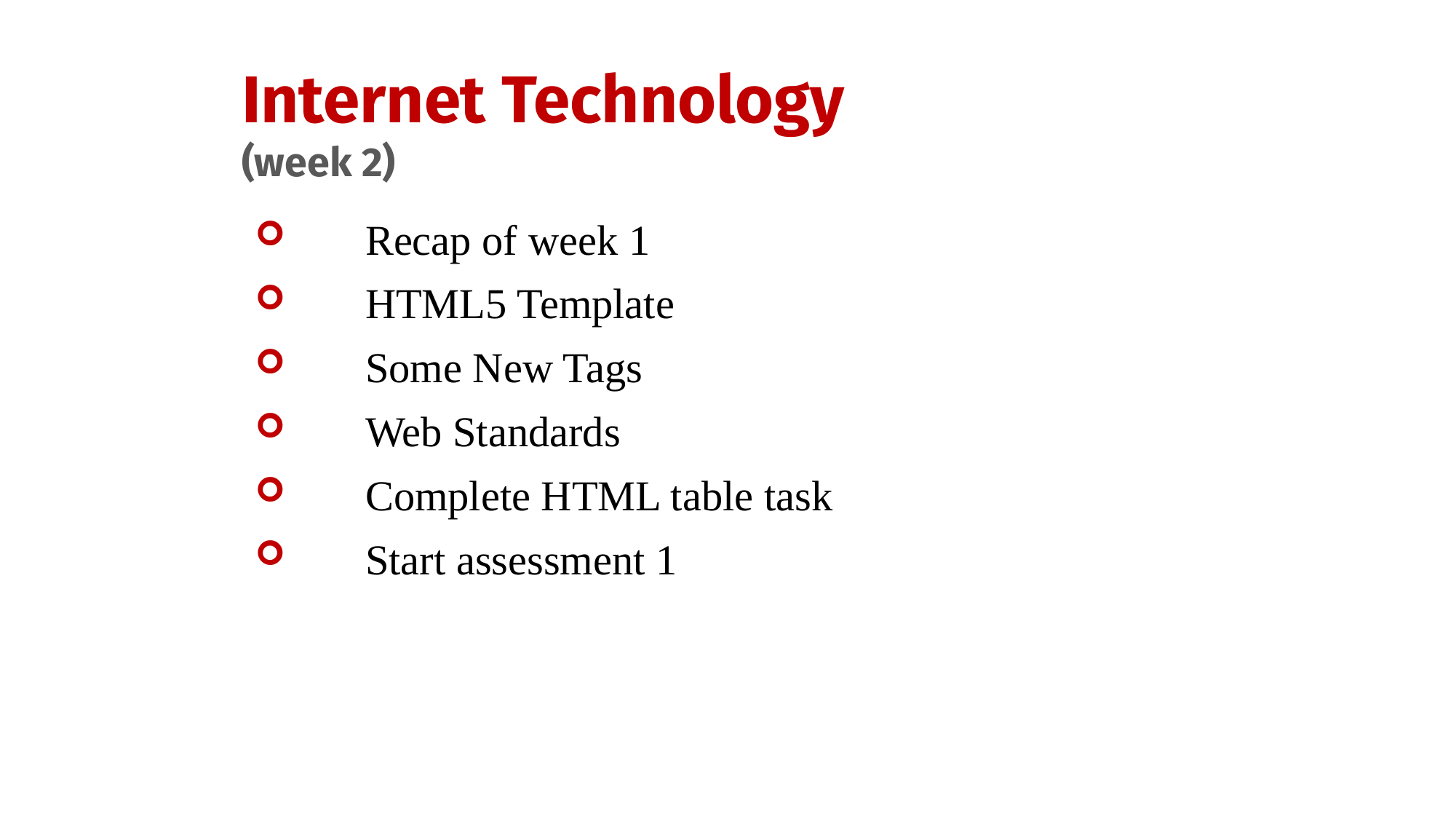

Internet Technology
(week 2)
Recap of week 1
HTML5 Template
Some New Tags
Web Standards
Complete HTML table task
Start assessment 1